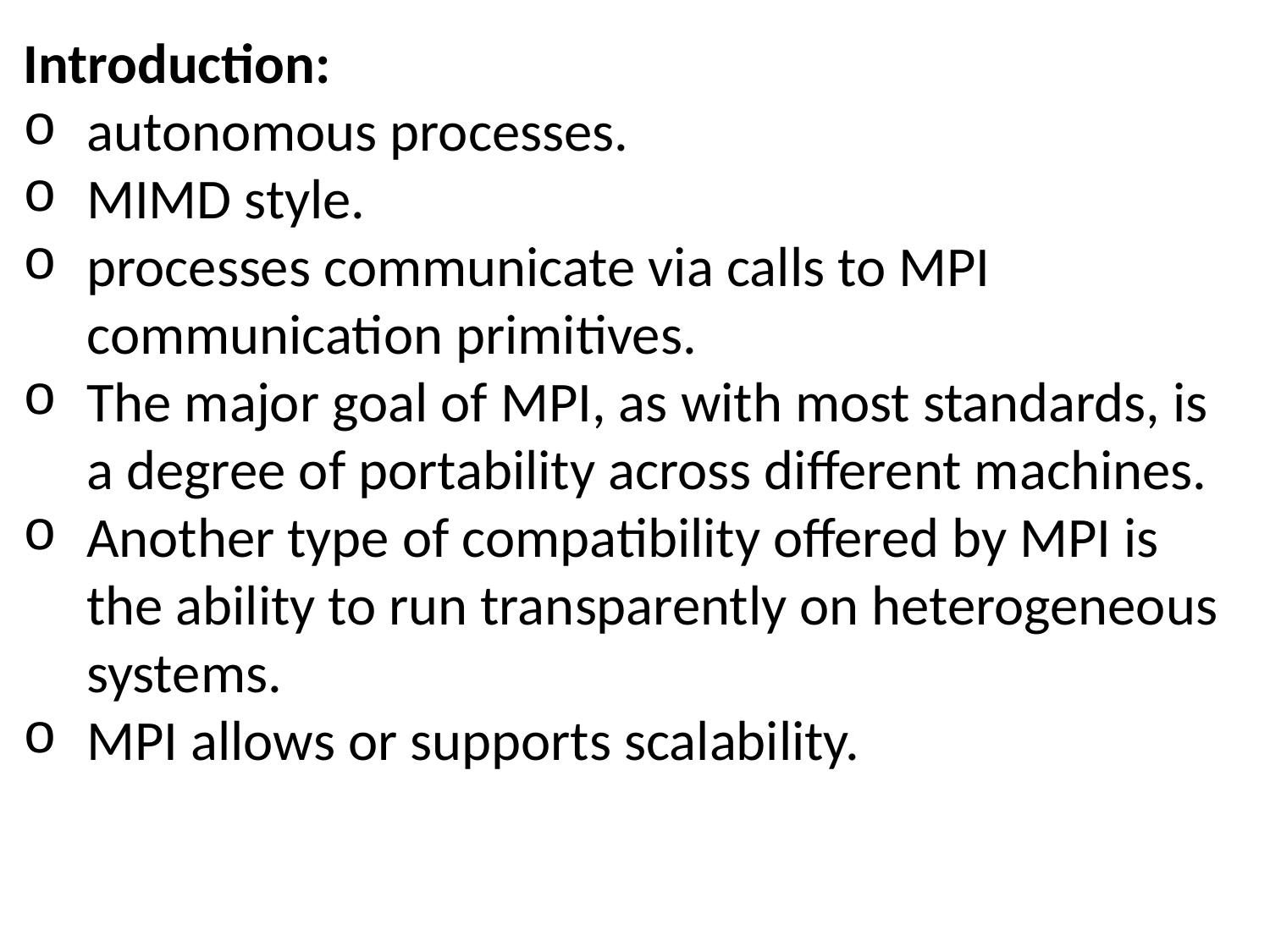

Introduction:
autonomous processes.
MIMD style.
processes communicate via calls to MPI communication primitives.
The major goal of MPI, as with most standards, is a degree of portability across different machines.
Another type of compatibility offered by MPI is the ability to run transparently on heterogeneous systems.
MPI allows or supports scalability.